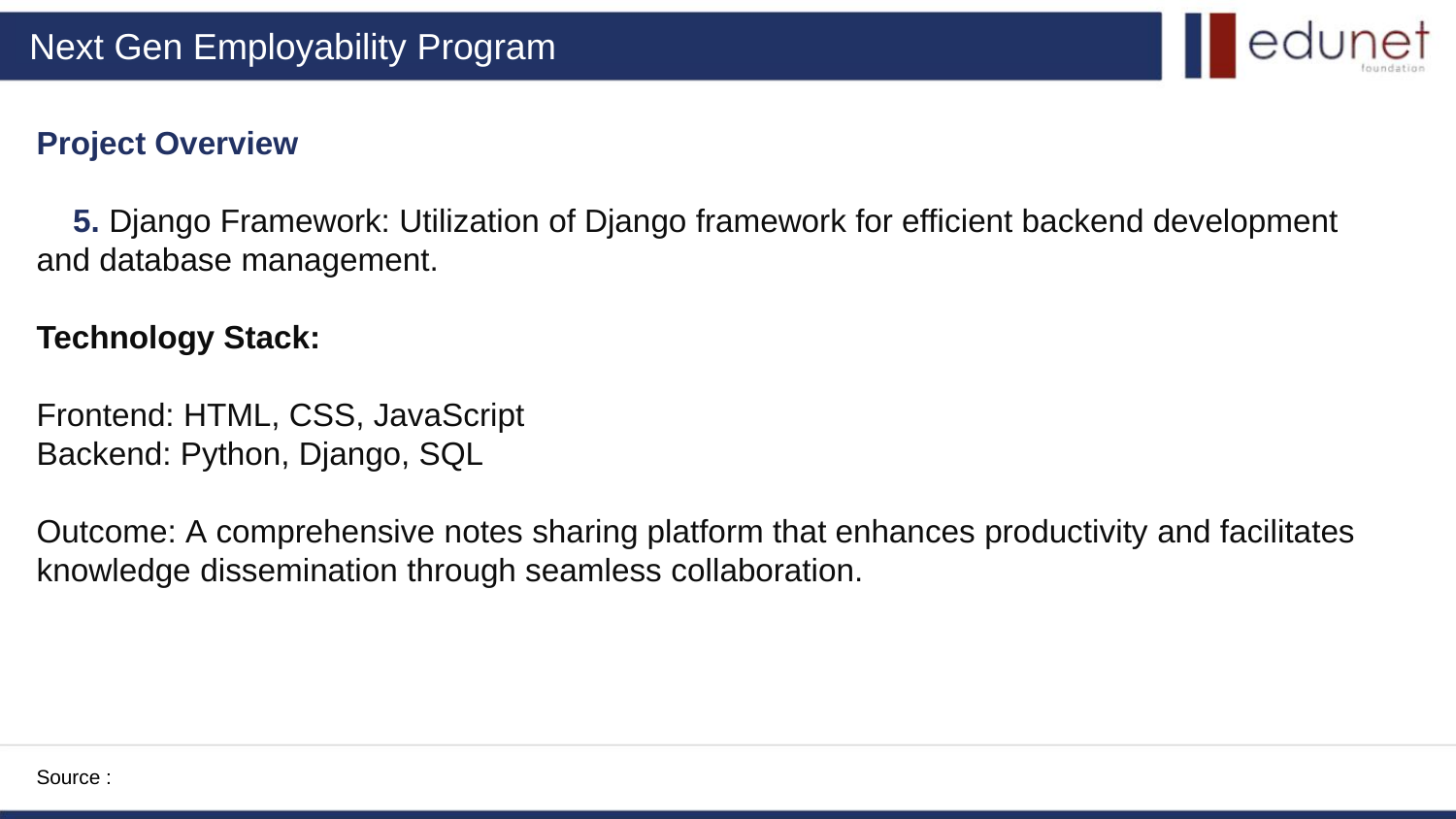

Next Gen Employability Program
Project Overview
5. Django Framework: Utilization of Django framework for efficient backend development
and database management.
Technology Stack:
Frontend: HTML, CSS, JavaScript
Backend: Python, Django, SQL
Outcome: A comprehensive notes sharing platform that enhances productivity and facilitates
knowledge dissemination through seamless collaboration.
Source :